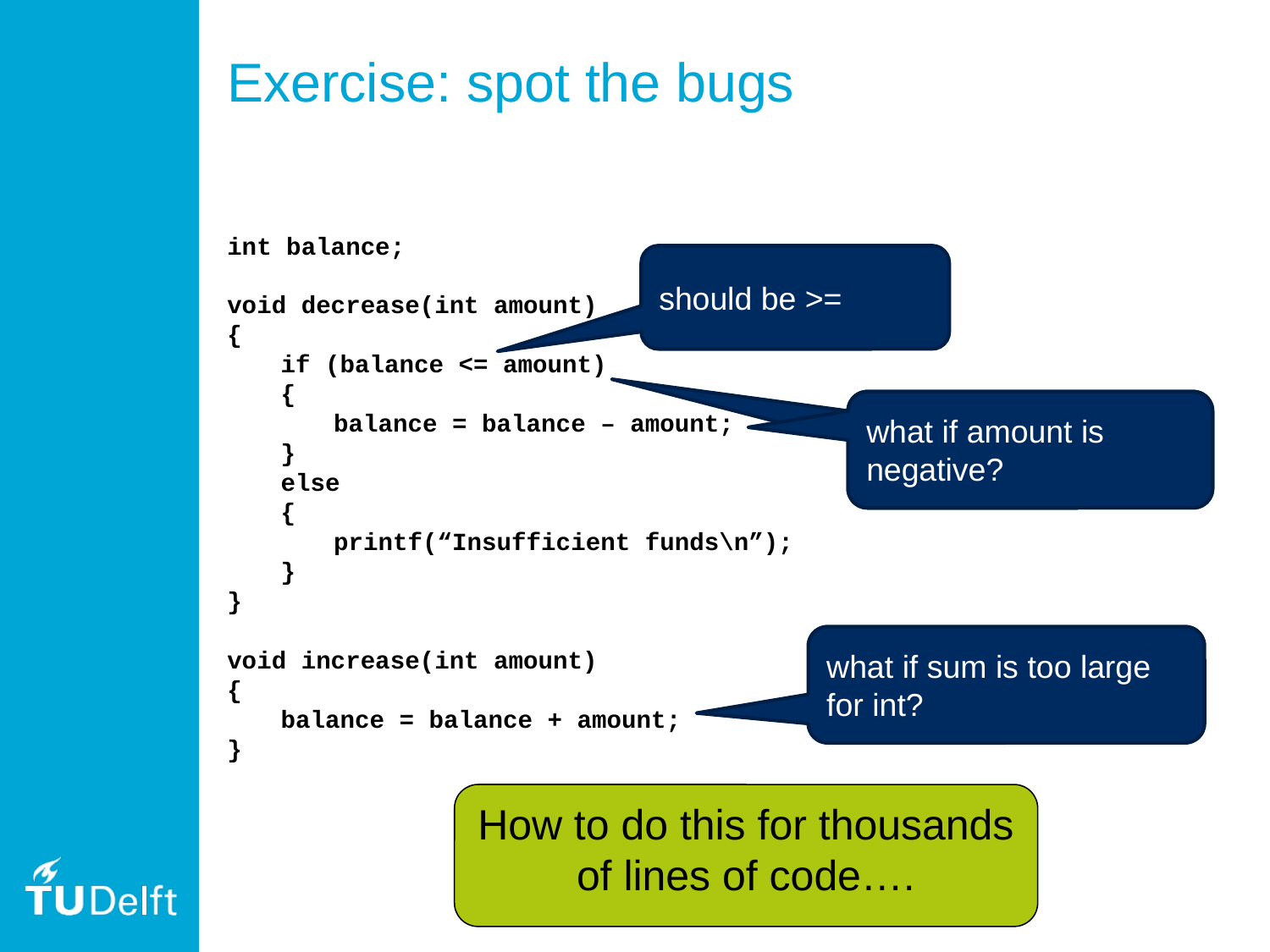

# Exercise: spot the bugs
int balance;

void decrease(int amount)
{
if (balance <= amount)
{
balance = balance – amount;
}
else
{
printf(“Insufficient funds\n”);
}
}

void increase(int amount)
{
balance = balance + amount;
}

should be >=
what if amount is negative?
what if amount is negative?
what if sum is too large for int?
How to do this for thousands of lines of code….